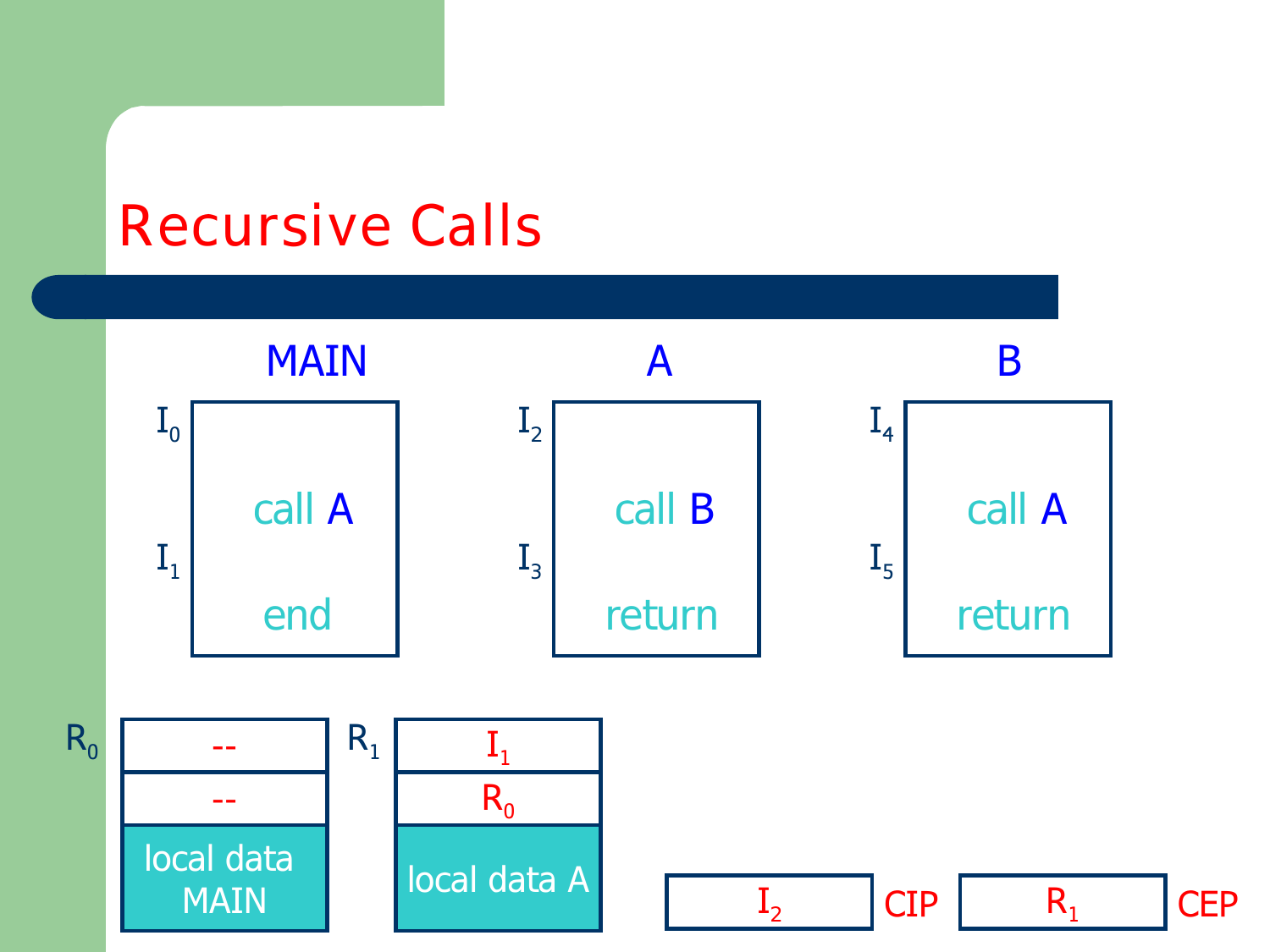

# Recursive Calls
MAIN
A
B
I0
I2
I4

call A
call B
call A

I1
I3
I5
end
return
return
R0
R1
--
I1
--
R0
local data
MAIN
local data A
I2
CIP
R1
CEP